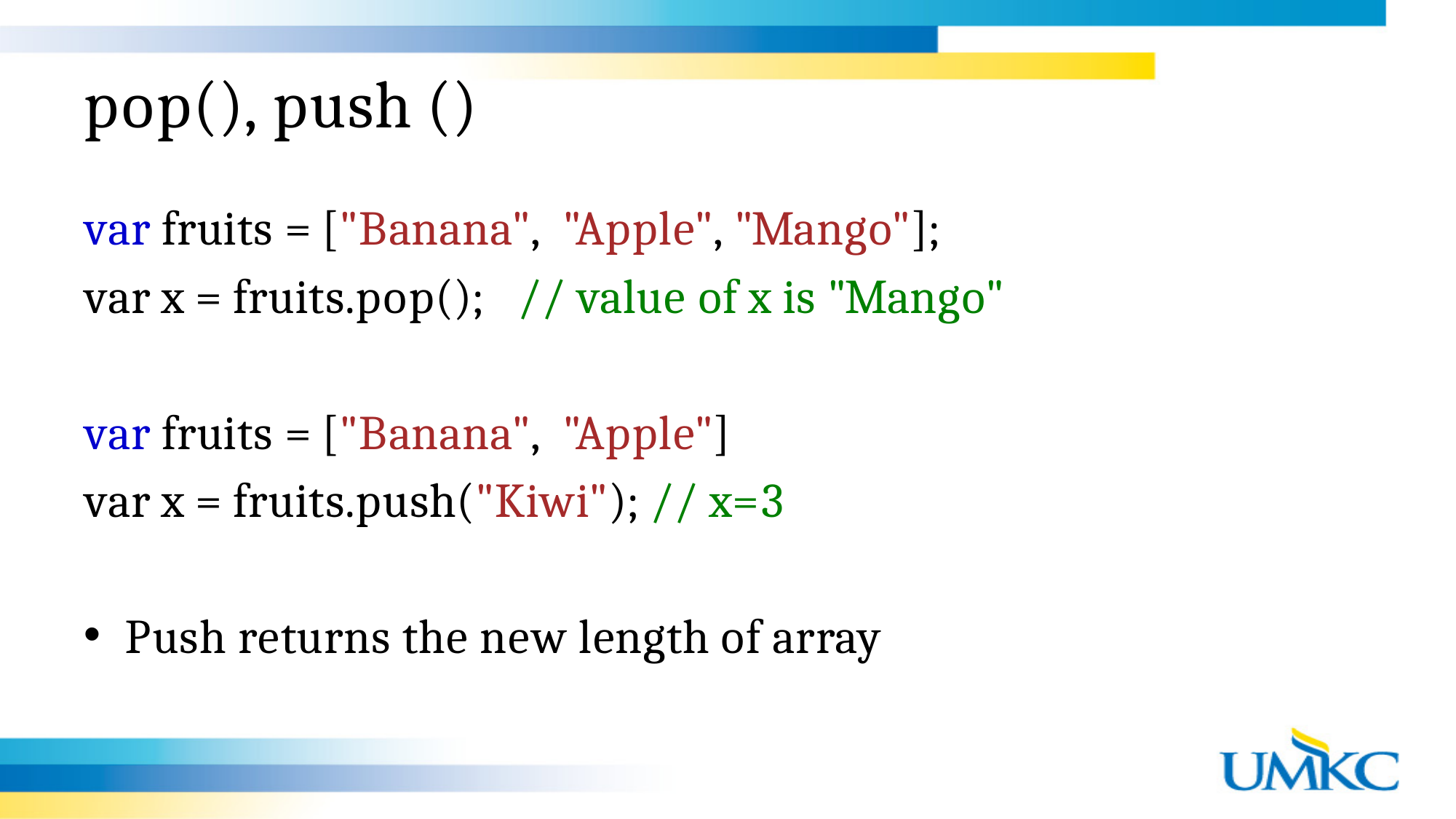

# pop(), push ()
var fruits = ["Banana",  "Apple", "Mango"];
var x = fruits.pop();   // value of x is "Mango"

var fruits = ["Banana",  "Apple"]
var x = fruits.push("Kiwi"); // x=3

Push returns the new length of array